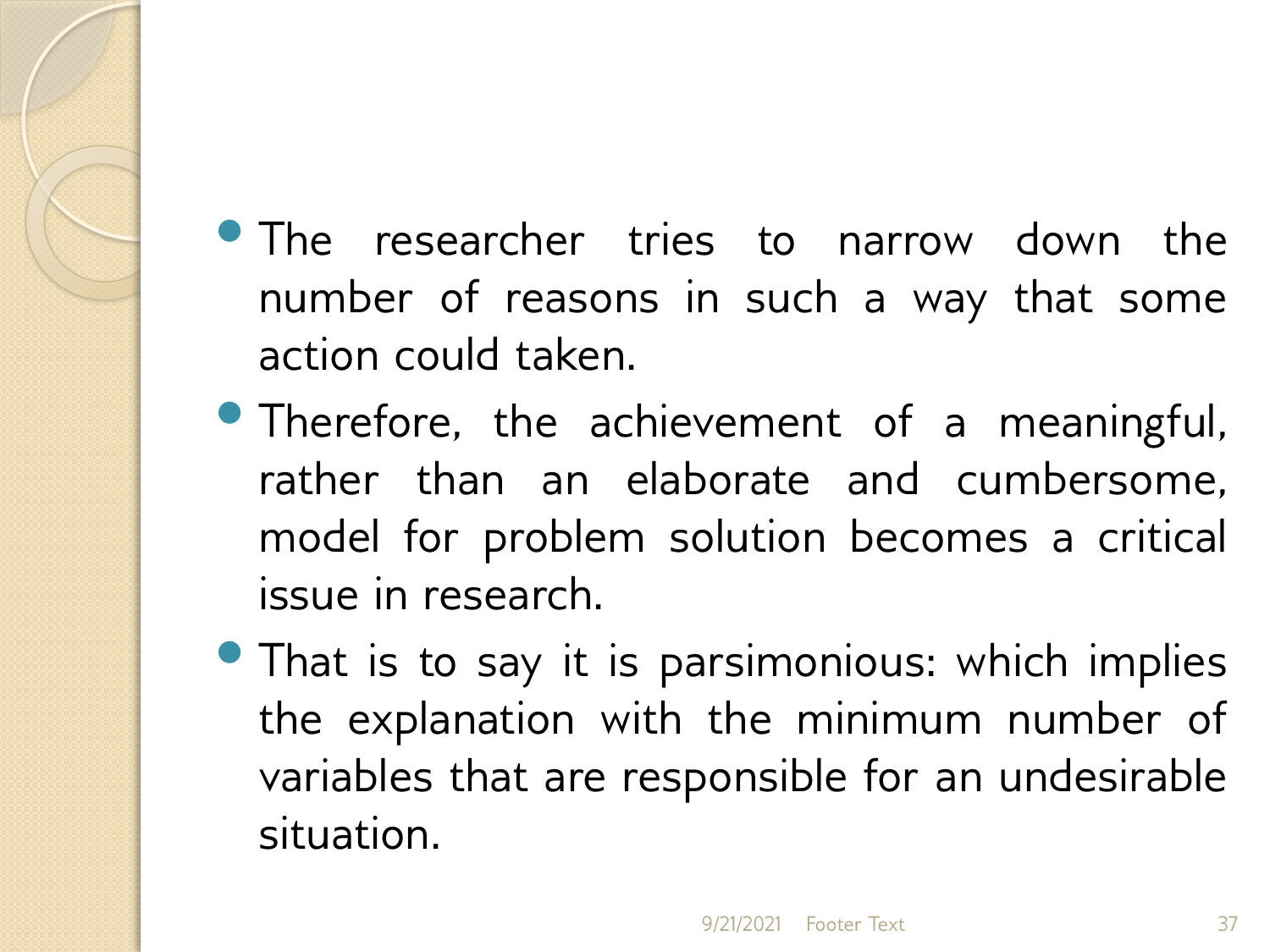

#
The researcher tries to narrow down the number of reasons in such a way that some action could taken.
Therefore, the achievement of a meaningful, rather than an elaborate and cumbersome, model for problem solution becomes a critical issue in research.
That is to say it is parsimonious: which implies the explanation with the minimum number of variables that are responsible for an undesirable situation.
9/21/2021
Footer Text
37